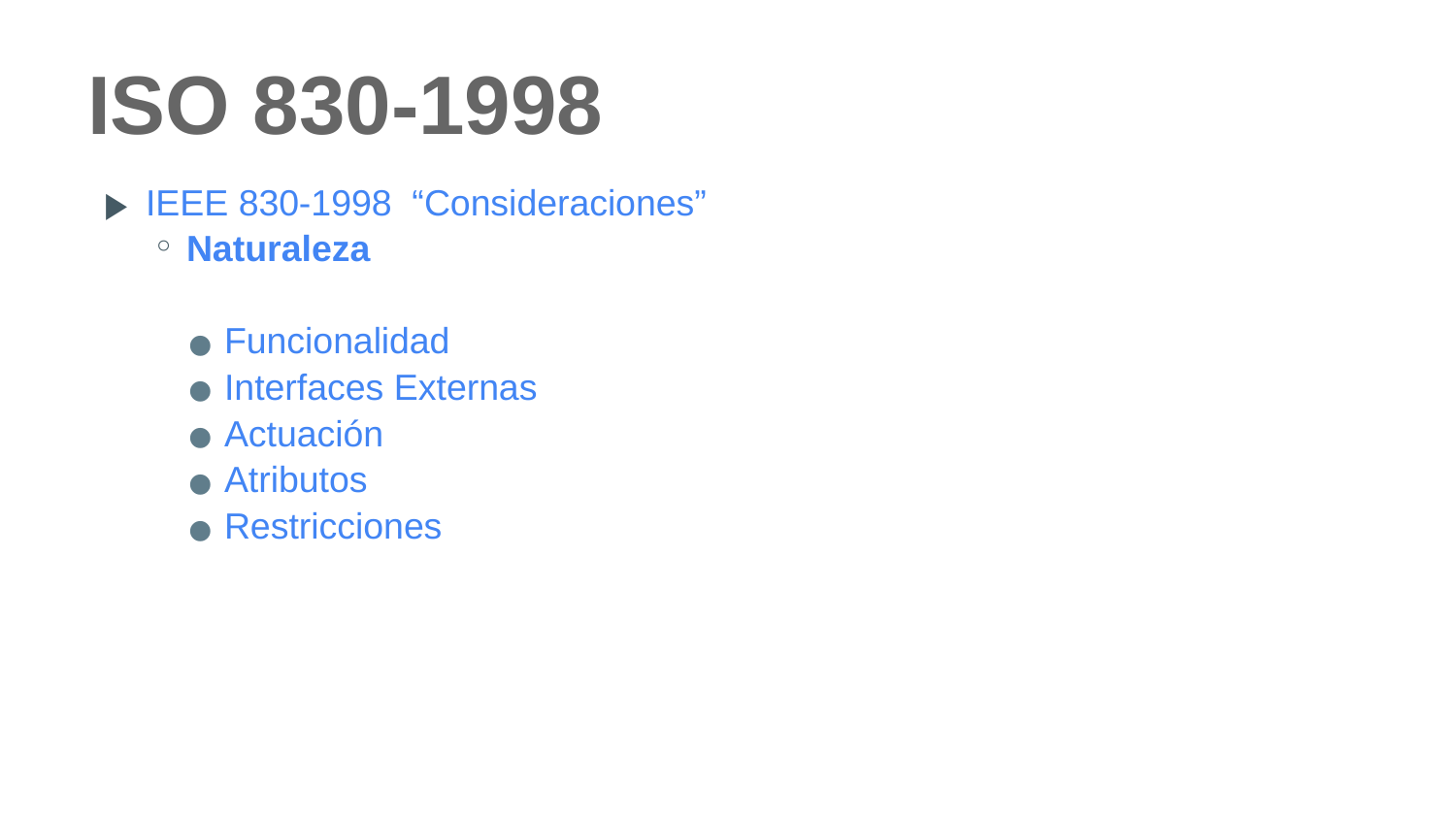

# ISO 830-1998
IEEE 830-1998  “Consideraciones”
Naturaleza

Funcionalidad
Interfaces Externas
Actuación
Atributos
Restricciones